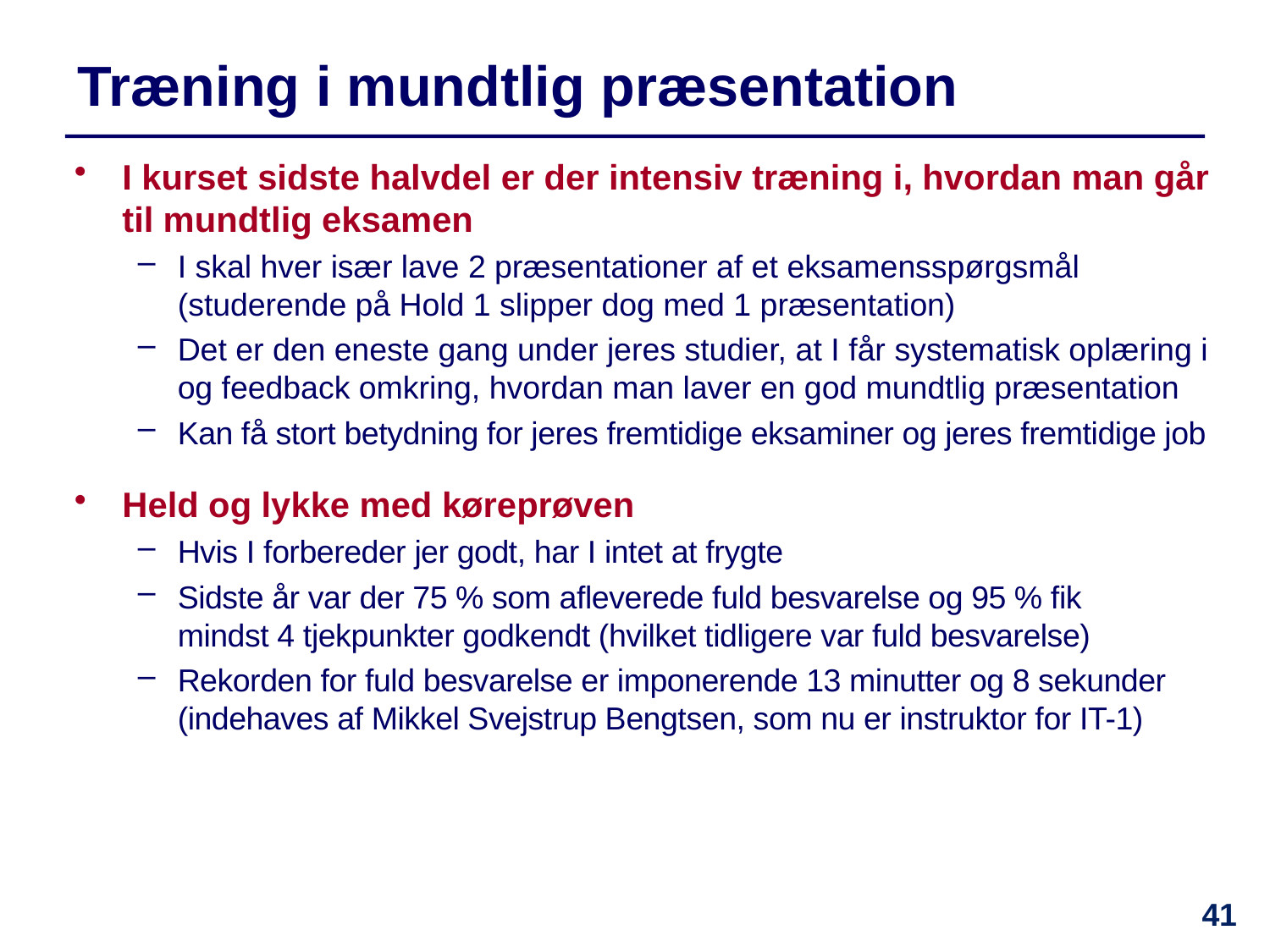

41
# Træning i mundtlig præsentation
I kurset sidste halvdel er der intensiv træning i, hvordan man går til mundtlig eksamen
I skal hver især lave 2 præsentationer af et eksamensspørgsmål (studerende på Hold 1 slipper dog med 1 præsentation)
Det er den eneste gang under jeres studier, at I får systematisk oplæring i og feedback omkring, hvordan man laver en god mundtlig præsentation
Kan få stort betydning for jeres fremtidige eksaminer og jeres fremtidige job
Held og lykke med køreprøven
Hvis I forbereder jer godt, har I intet at frygte
Sidste år var der 75 % som afleverede fuld besvarelse og 95 % fik
mindst 4 tjekpunkter godkendt (hvilket tidligere var fuld besvarelse)
Rekorden for fuld besvarelse er imponerende 13 minutter og 8 sekunder
(indehaves af Mikkel Svejstrup Bengtsen, som nu er instruktor for IT-1)